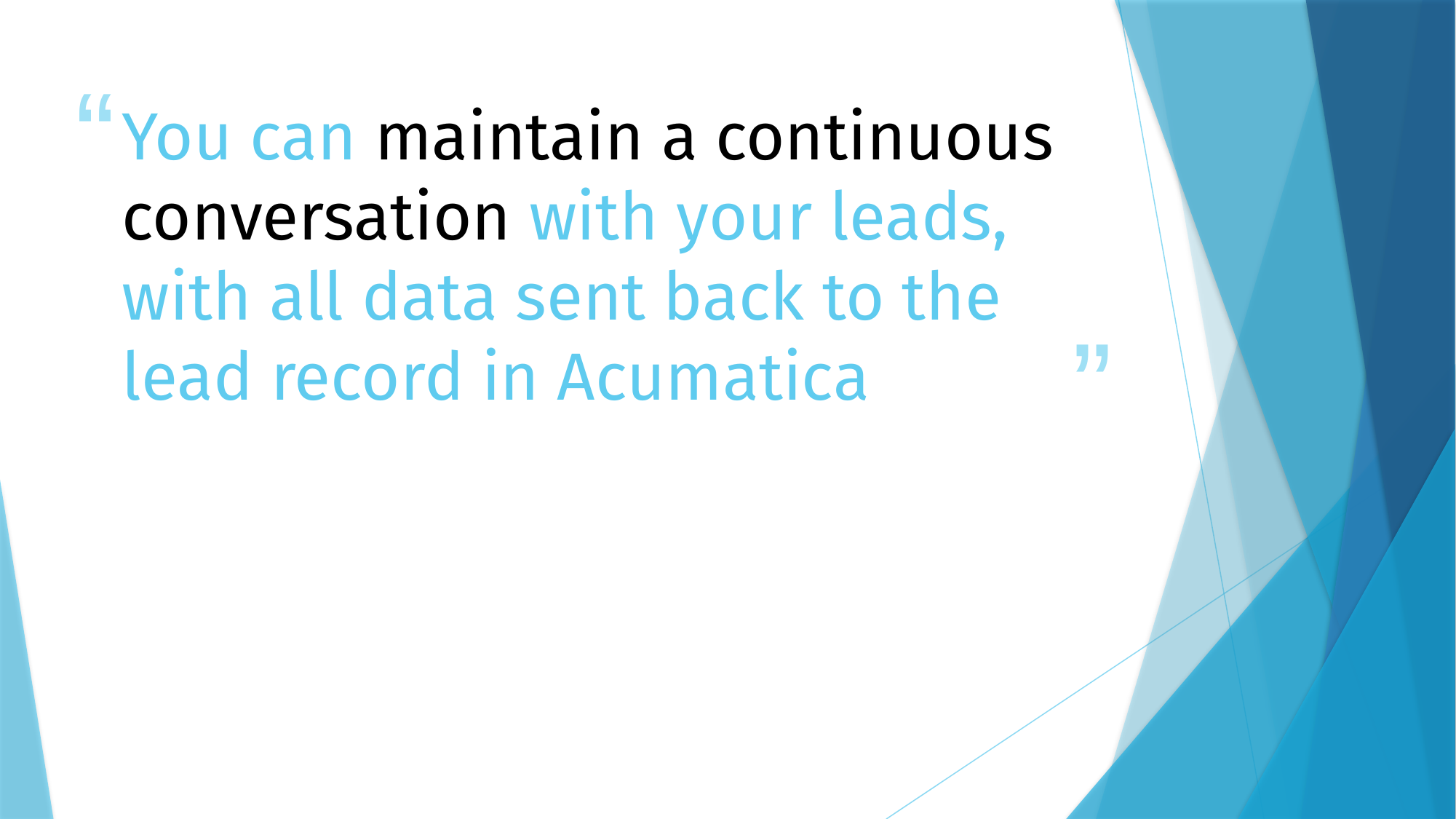

# You can maintain a continuous conversation with your leads, with all data sent back to the lead record in Acumatica